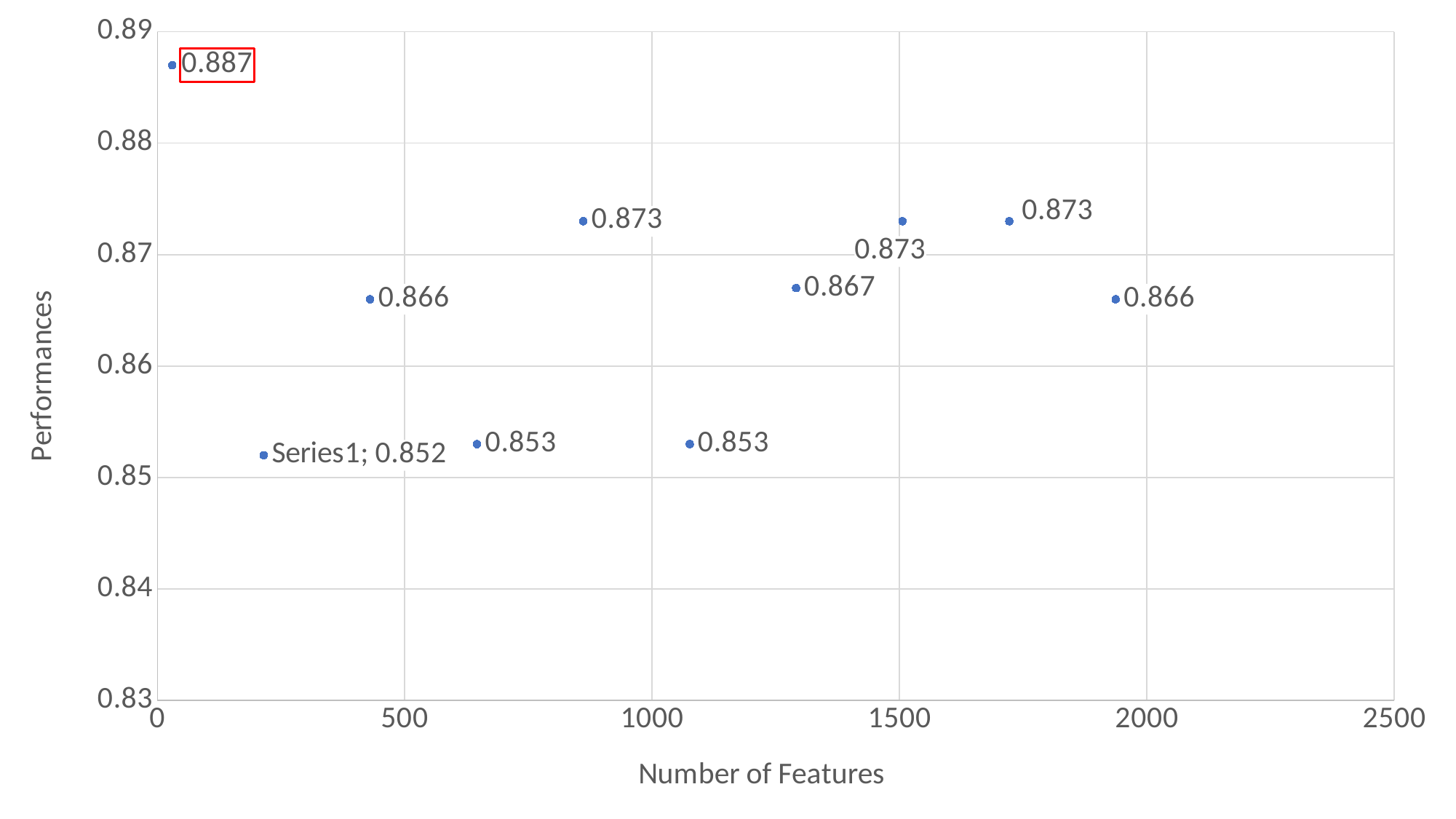

### Chart

| Category | Lymphography |
|---|---|